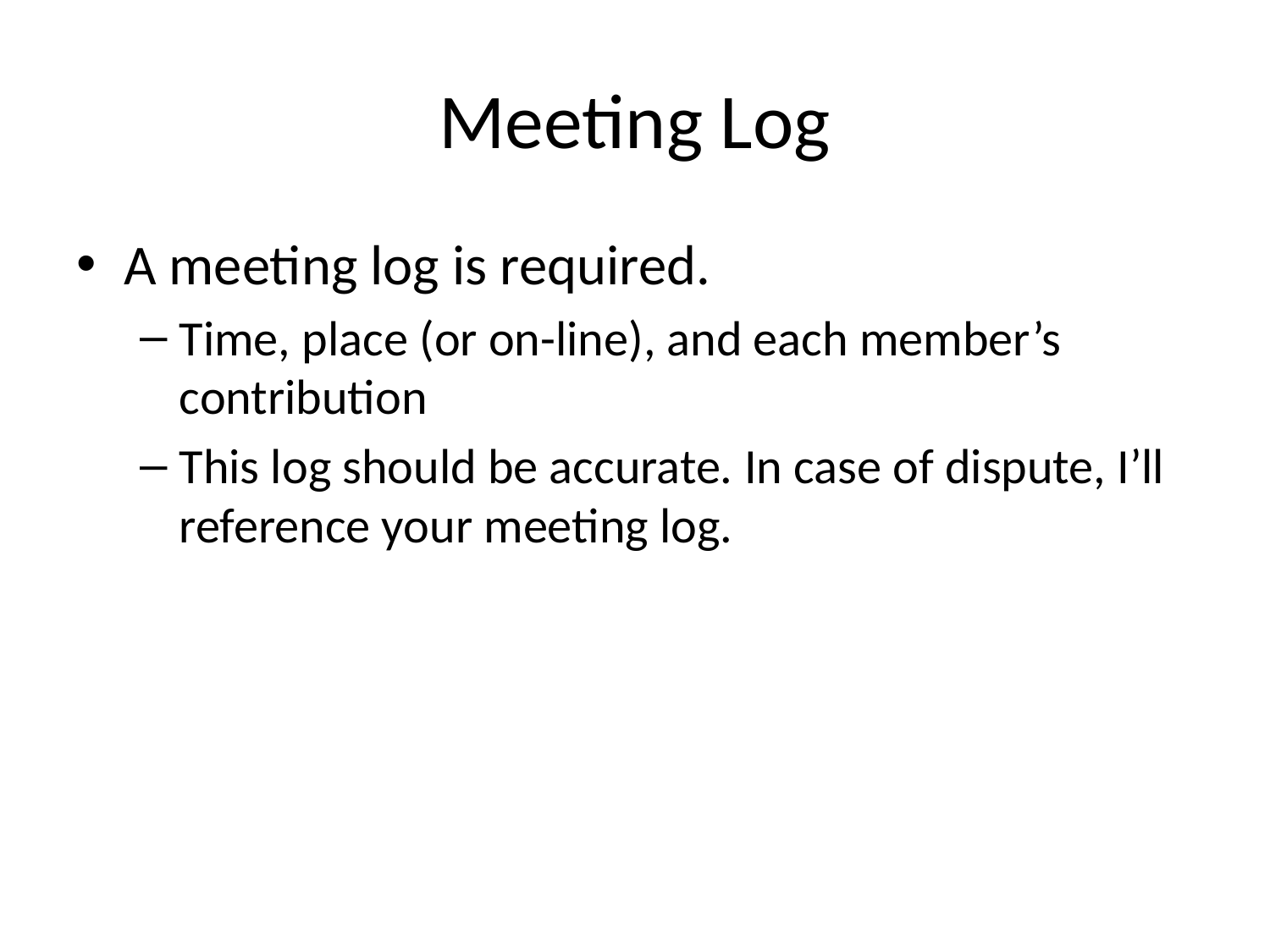

# Meeting Log
A meeting log is required.
Time, place (or on-line), and each member’s contribution
This log should be accurate. In case of dispute, I’ll reference your meeting log.